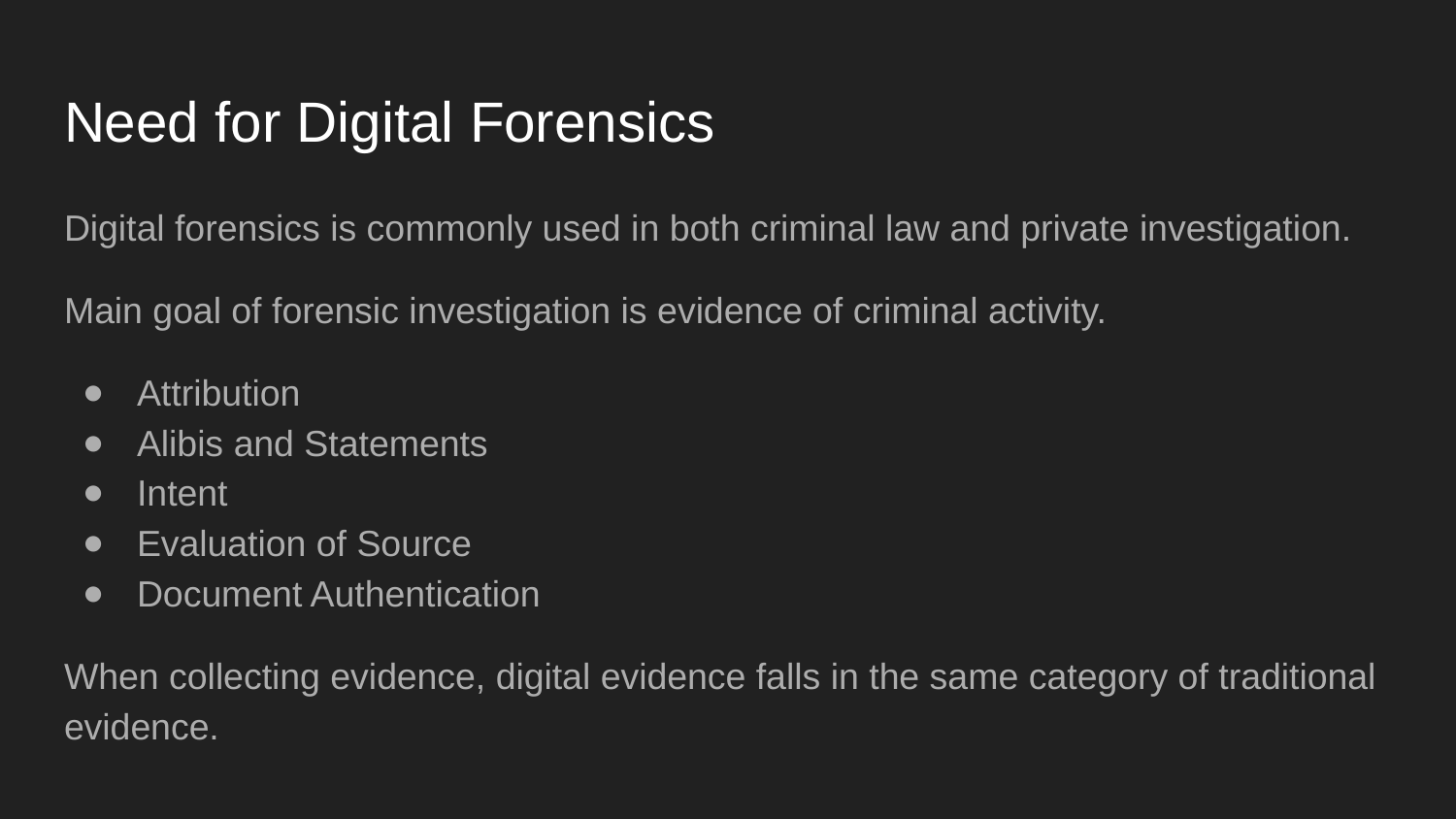

# Need for Digital Forensics
Digital forensics is commonly used in both criminal law and private investigation.
Main goal of forensic investigation is evidence of criminal activity.
Attribution
Alibis and Statements
Intent
Evaluation of Source
Document Authentication
When collecting evidence, digital evidence falls in the same category of traditional evidence.